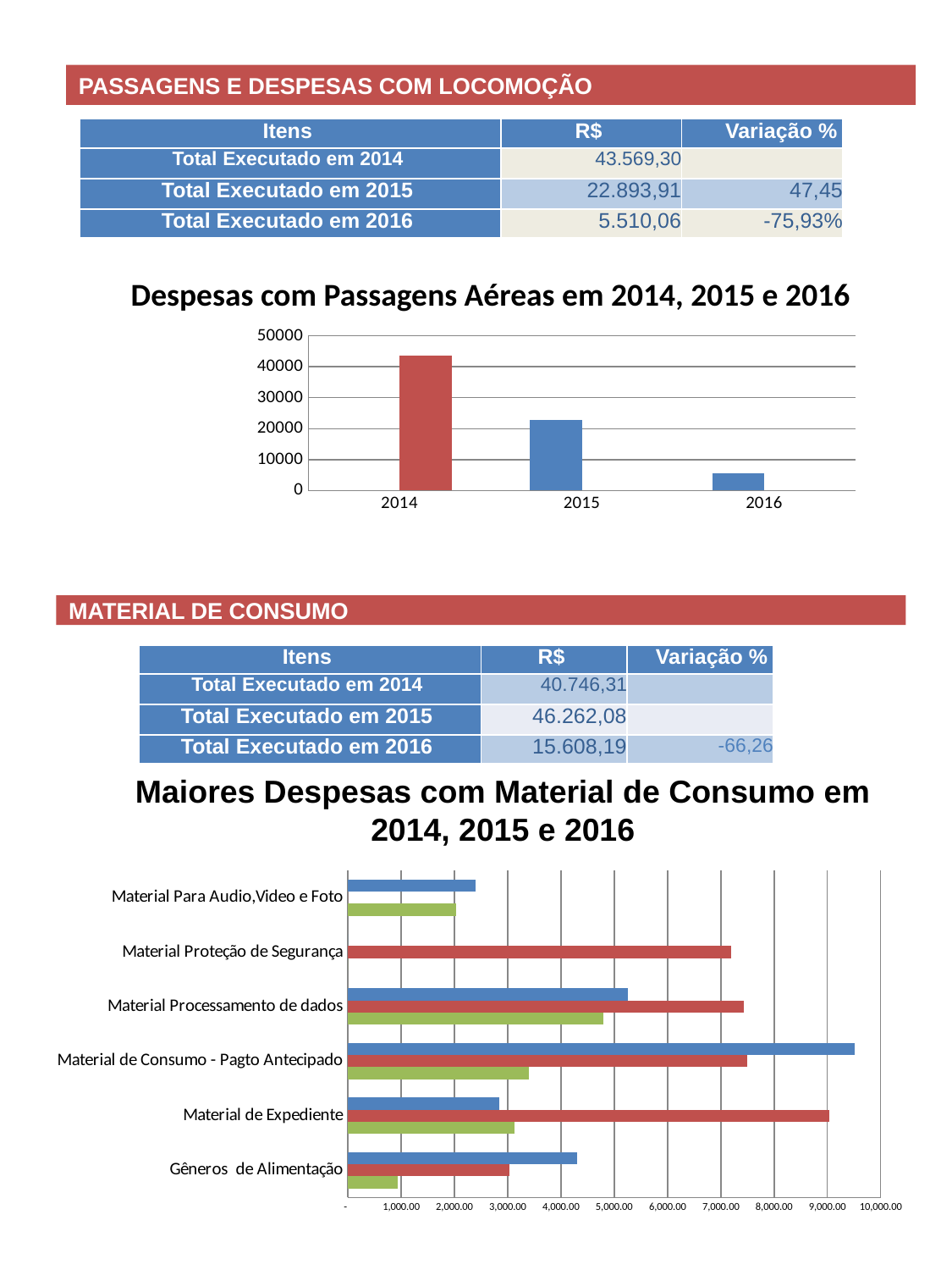

PASSAGENS E DESPESAS COM LOCOMOÇÃO
| Itens | R$ | Variação % |
| --- | --- | --- |
| Total Executado em 2014 | 43.569,30 |  |
| Total Executado em 2015 | 22.893,91 | 47,45 |
| Total Executado em 2016 | 5.510,06 | -75,93% |
Despesas com Passagens Aéreas em 2014, 2015 e 2016

### Chart

| Category | JBS Viagens e Turismo Ltda | Visão Turismo Ltda |
|---|---|---|
| 2014 | None | 43569.3 |
| 2015 | 22893.91 | None |
| 2016 | 5510.06 | None |
MATERIAL DE CONSUMO
| Itens | R$ | Variação % |
| --- | --- | --- |
| Total Executado em 2014 | 40.746,31 |  |
| Total Executado em 2015 | 46.262,08 |  |
| Total Executado em 2016 | 15.608,19 | -66,26 |
Maiores Despesas com Material de Consumo em 2014, 2015 e 2016

### Chart

| Category |  |  |  |
|---|---|---|---|
| Gêneros  de Alimentação | 942.0 | 3026.1 | 4303.0 |
| Material de Expediente | 3132.950000000001 | 9043.78 | 2849.5 |
| Material de Consumo - Pagto Antecipado | 3400.0 | 7500.0 | 9514.68 |
| Material Processamento de dados | 4789.1 | 7428.9 | 5251.3 |
| Material Proteção de Segurança | 0.0 | 7200.0 | 0.0 |
| Material Para Audio,Video e Foto | 2024.0 | 0.0 | 2389.8 |